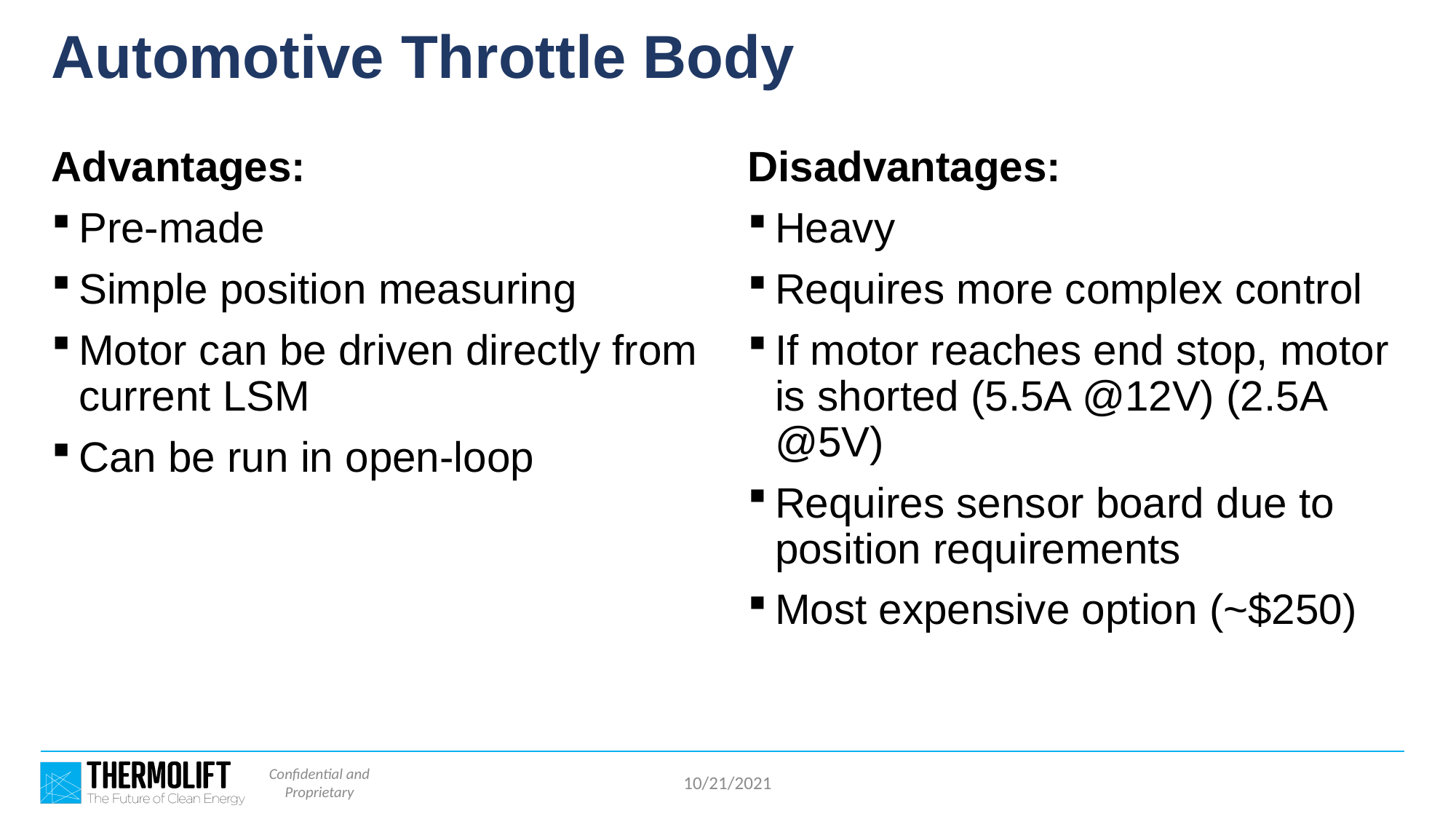

# Automotive Throttle Body
Advantages:
Pre-made
Simple position measuring
Motor can be driven directly from current LSM
Can be run in open-loop
Disadvantages:
Heavy
Requires more complex control
If motor reaches end stop, motor is shorted (5.5A @12V) (2.5A @5V)
Requires sensor board due to position requirements
Most expensive option (~$250)